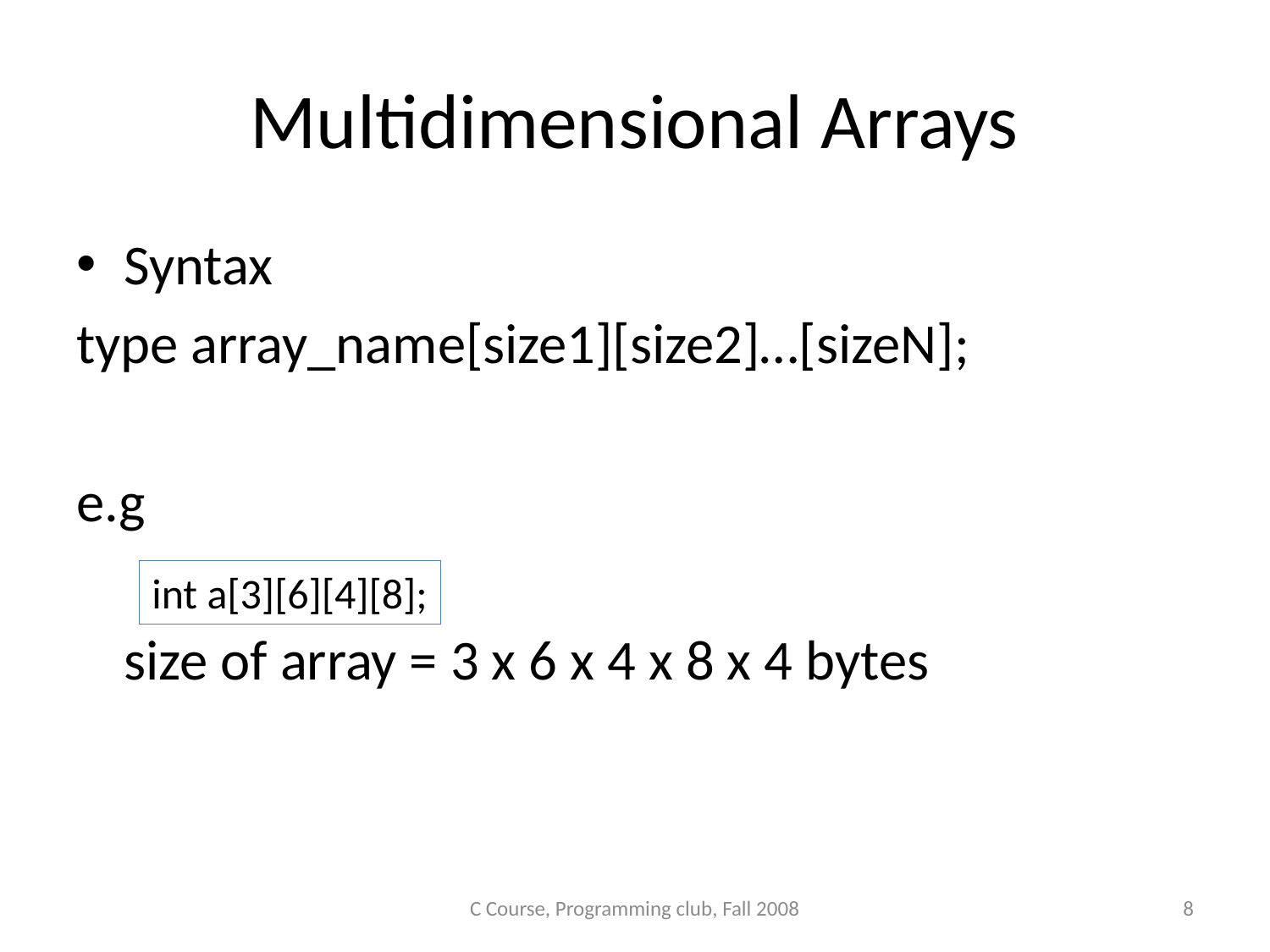

# Multidimensional Arrays
Syntax
type array_name[size1][size2]…[sizeN];

e.g

	size of array = 3 x 6 x 4 x 8 x 4 bytes
int a[3][6][4][8];
C Course, Programming club, Fall 2008
8